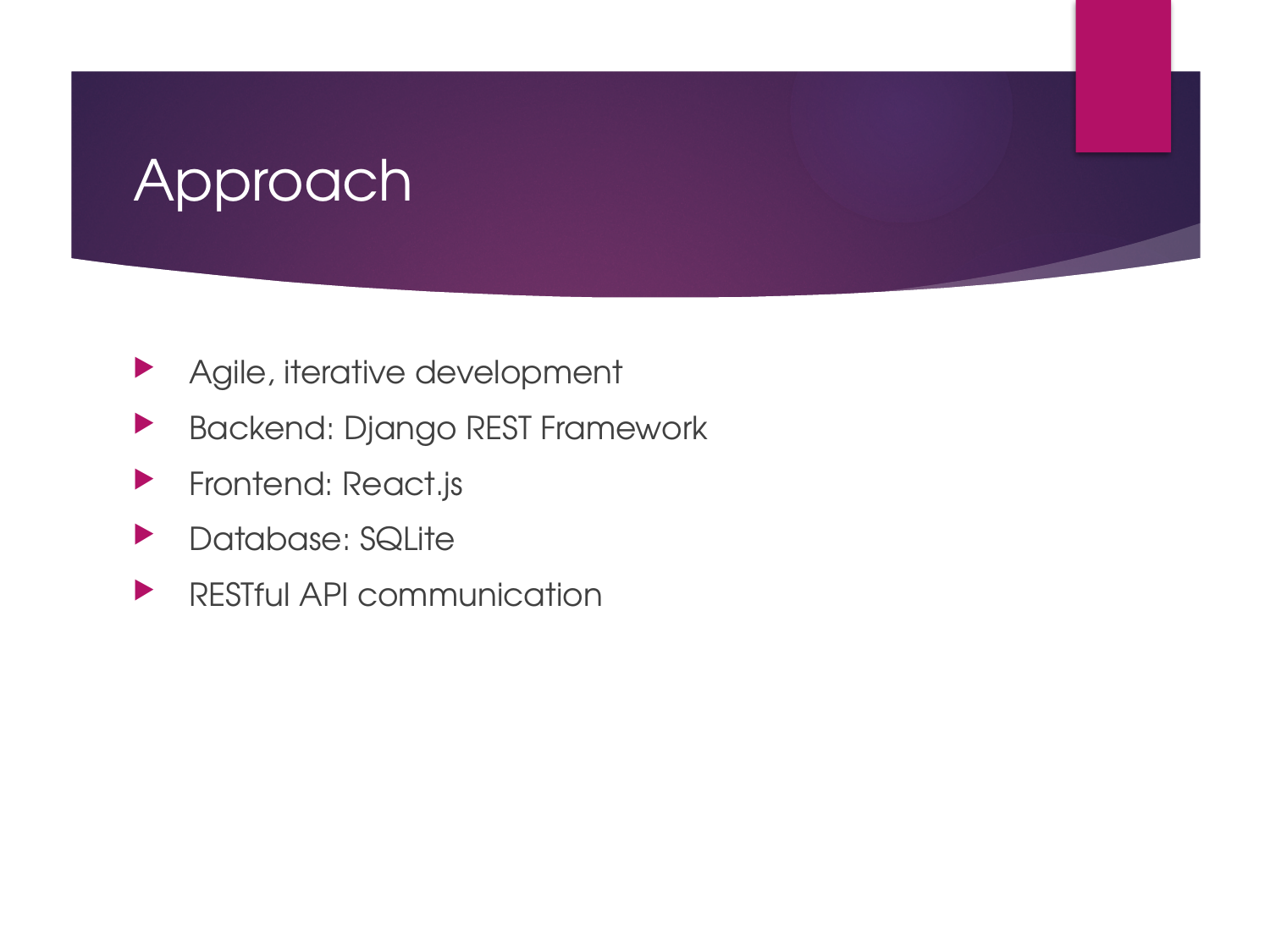

# Approach
 Agile, iterative development
 Backend: Django REST Framework
 Frontend: React.js
 Database: SQLite
 RESTful API communication